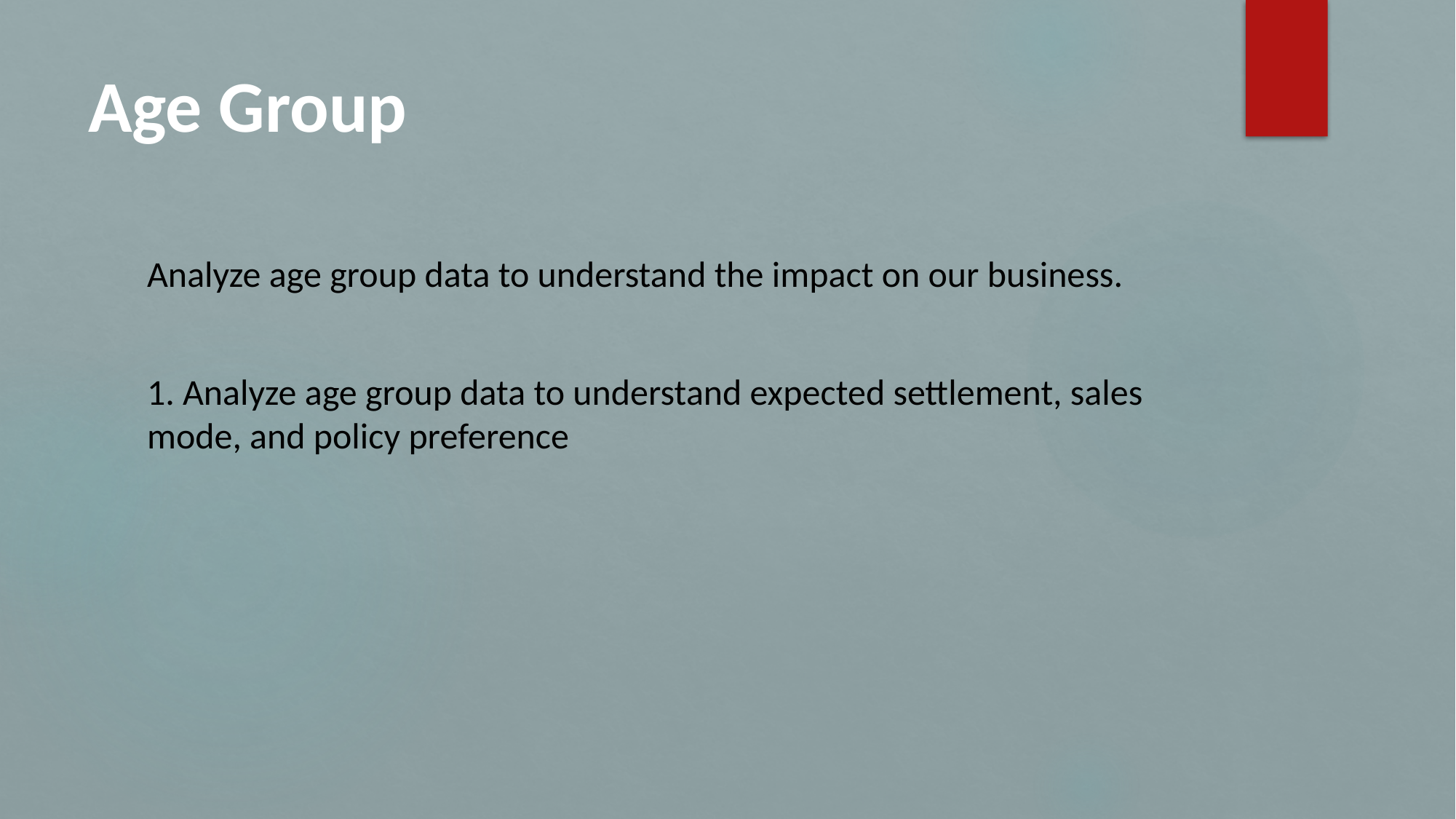

# Age Group
Analyze age group data to understand the impact on our business.

1. Analyze age group data to understand expected settlement, sales mode, and policy preference